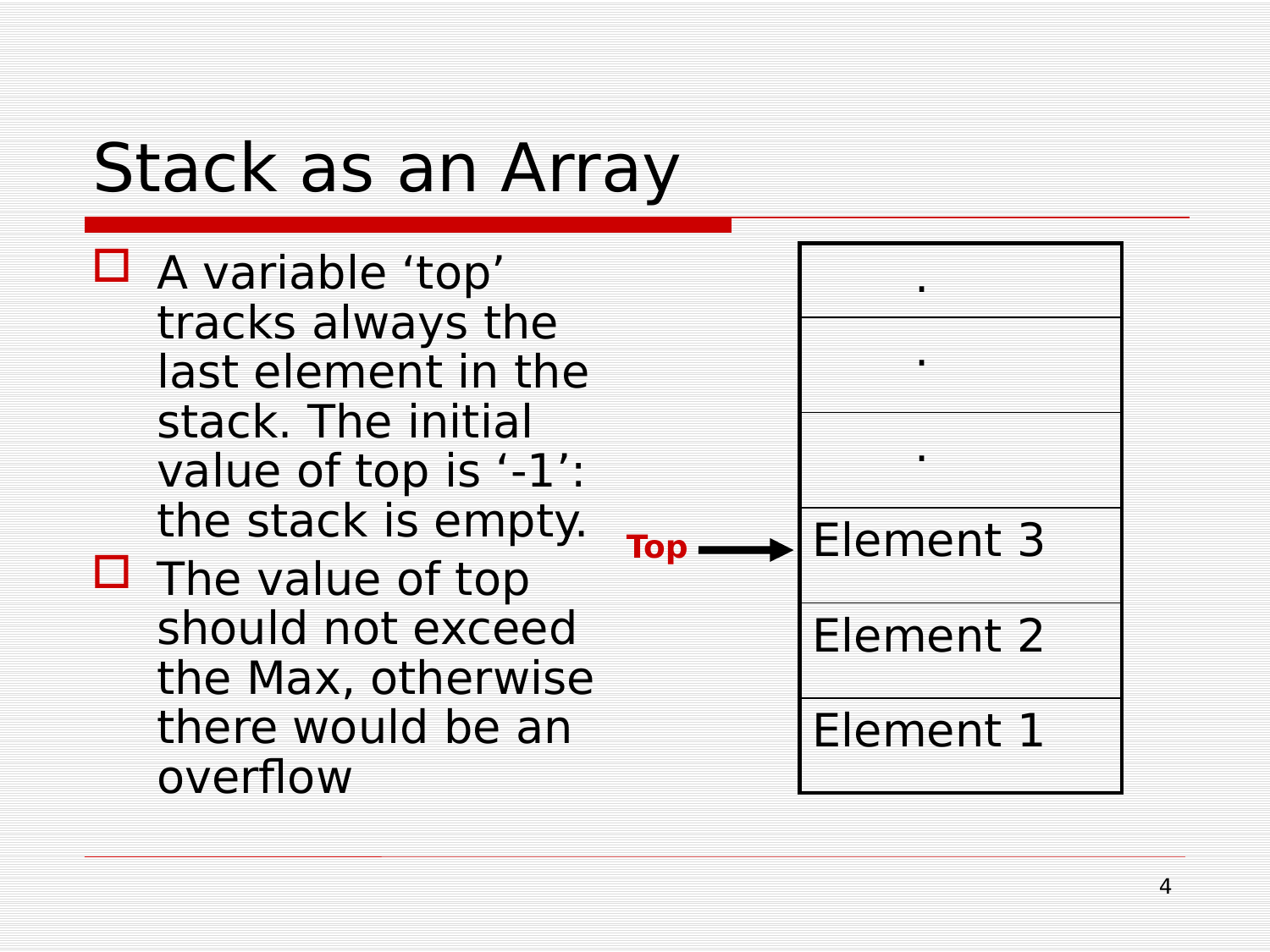

# Stack as an Array
A variable ‘top’ tracks always the last element in the stack. The initial value of top is ‘-1’: the stack is empty.
The value of top should not exceed the Max, otherwise there would be an overflow
| . |
| --- |
| . |
| . |
| Element 3 |
| Element 2 |
| Element 1 |
Top

4